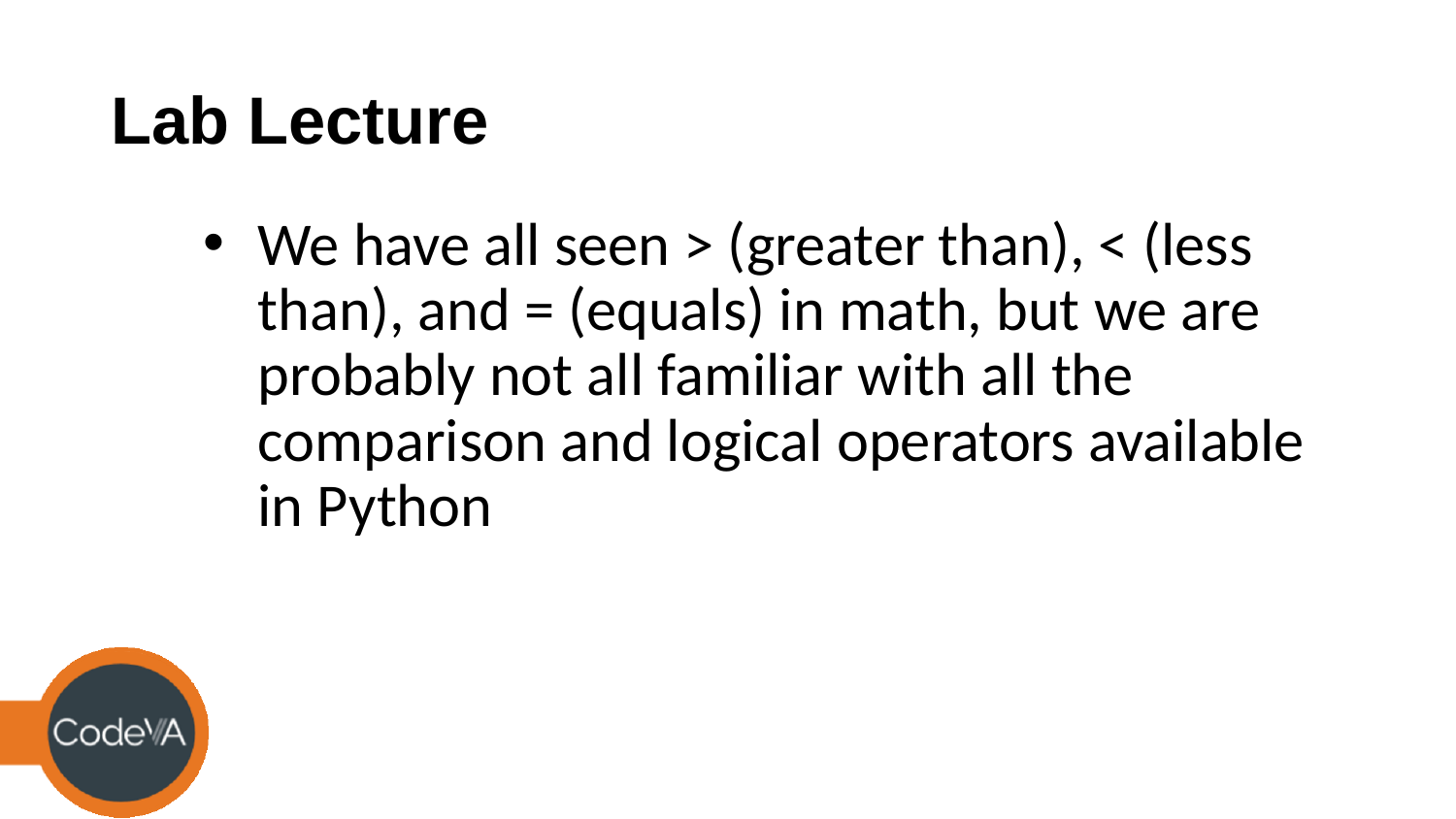

# Lab Lecture
We have all seen > (greater than), < (less than), and = (equals) in math, but we are probably not all familiar with all the comparison and logical operators available in Python